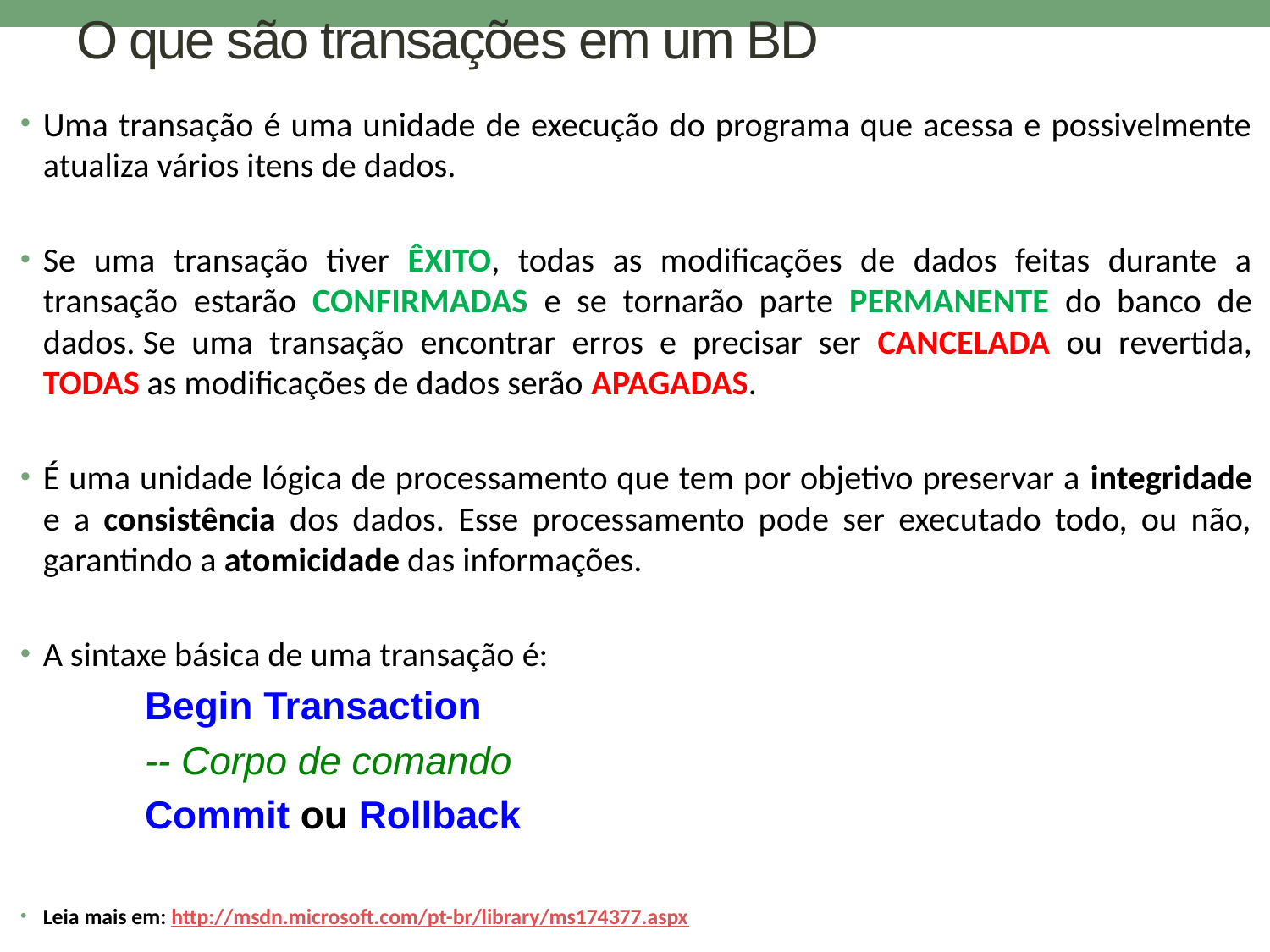

# O que são transações em um BD
Uma transação é uma unidade de execução do programa que acessa e possivelmente atualiza vários itens de dados.

Se uma transação tiver ÊXITO, todas as modificações de dados feitas durante a transação estarão CONFIRMADAS e se tornarão parte PERMANENTE do banco de dados. Se uma transação encontrar erros e precisar ser CANCELADA ou revertida, TODAS as modificações de dados serão APAGADAS.

É uma unidade lógica de processamento que tem por objetivo preservar a integridade e a consistência dos dados. Esse processamento pode ser executado todo, ou não, garantindo a atomicidade das informações.

A sintaxe básica de uma transação é:
Begin Transaction
-- Corpo de comando
Commit ou Rollback

Leia mais em: http://msdn.microsoft.com/pt-br/library/ms174377.aspx